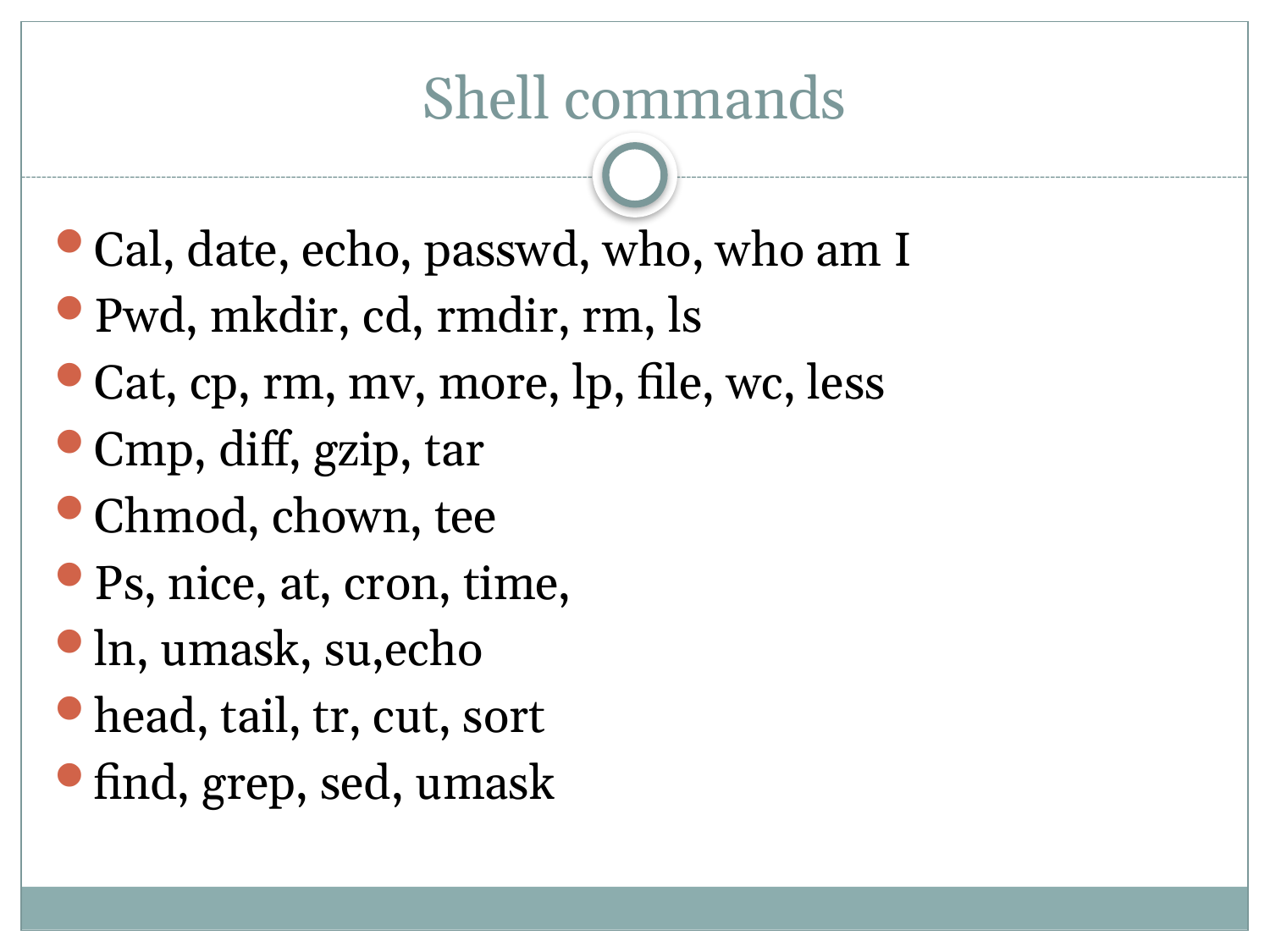

# Shell commands
Cal, date, echo, passwd, who, who am I
Pwd, mkdir, cd, rmdir, rm, ls
Cat, cp, rm, mv, more, lp, file, wc, less
Cmp, diff, gzip, tar
Chmod, chown, tee
Ps, nice, at, cron, time,
ln, umask, su,echo
head, tail, tr, cut, sort
find, grep, sed, umask